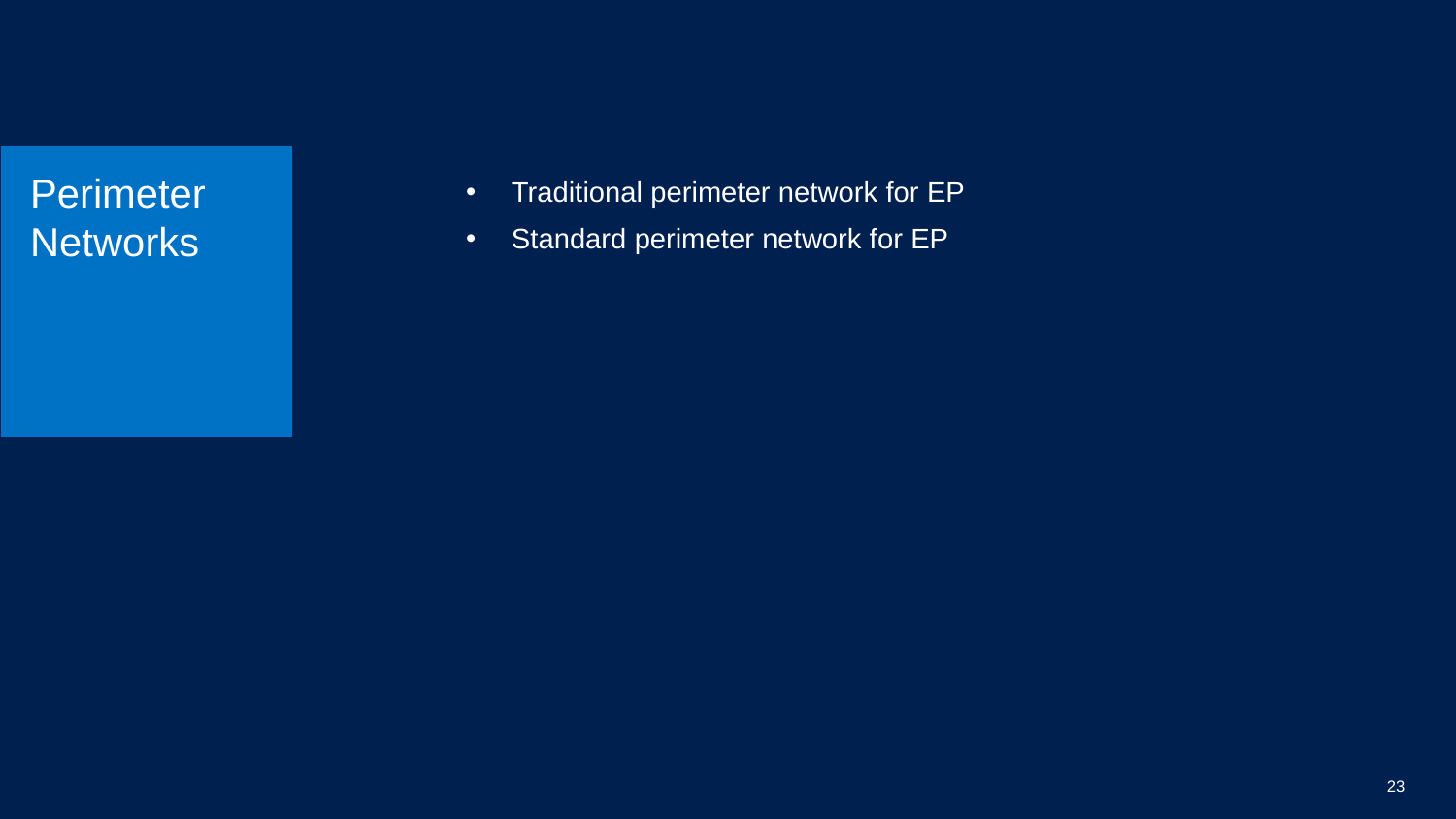

# Perimeter Networks
Traditional perimeter network for EP
Standard perimeter network for EP
23